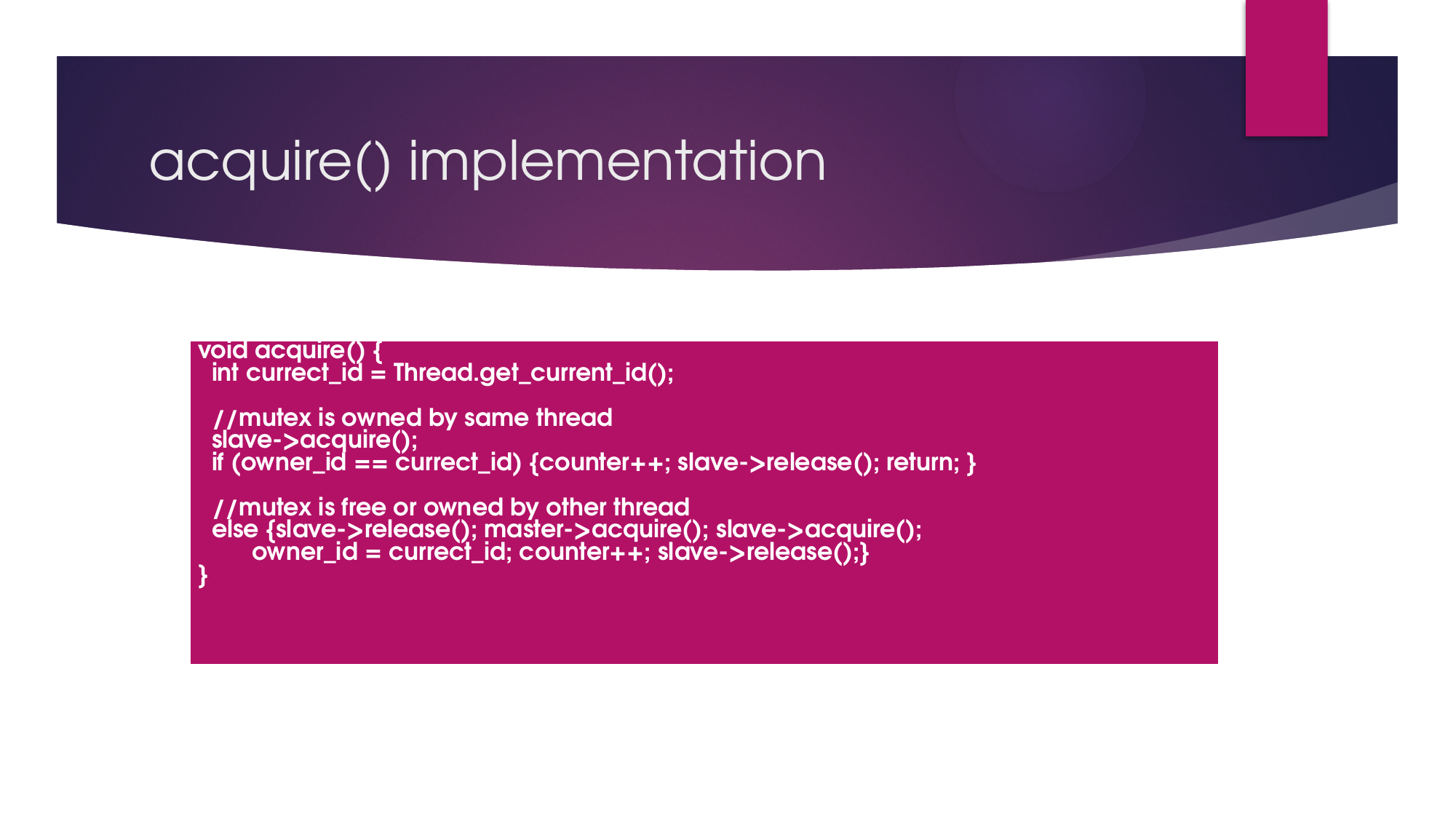

# acquire() implementation
| void acquire() { int currect\_id = Thread.get\_current\_id();   //mutex is owned by same thread slave->acquire(); if (owner\_id == currect\_id) {counter++; slave->release(); return; }   //mutex is free or owned by other thread else {slave->release(); master->acquire(); slave->acquire(); owner\_id = currect\_id; counter++; slave->release();} } |
| --- |